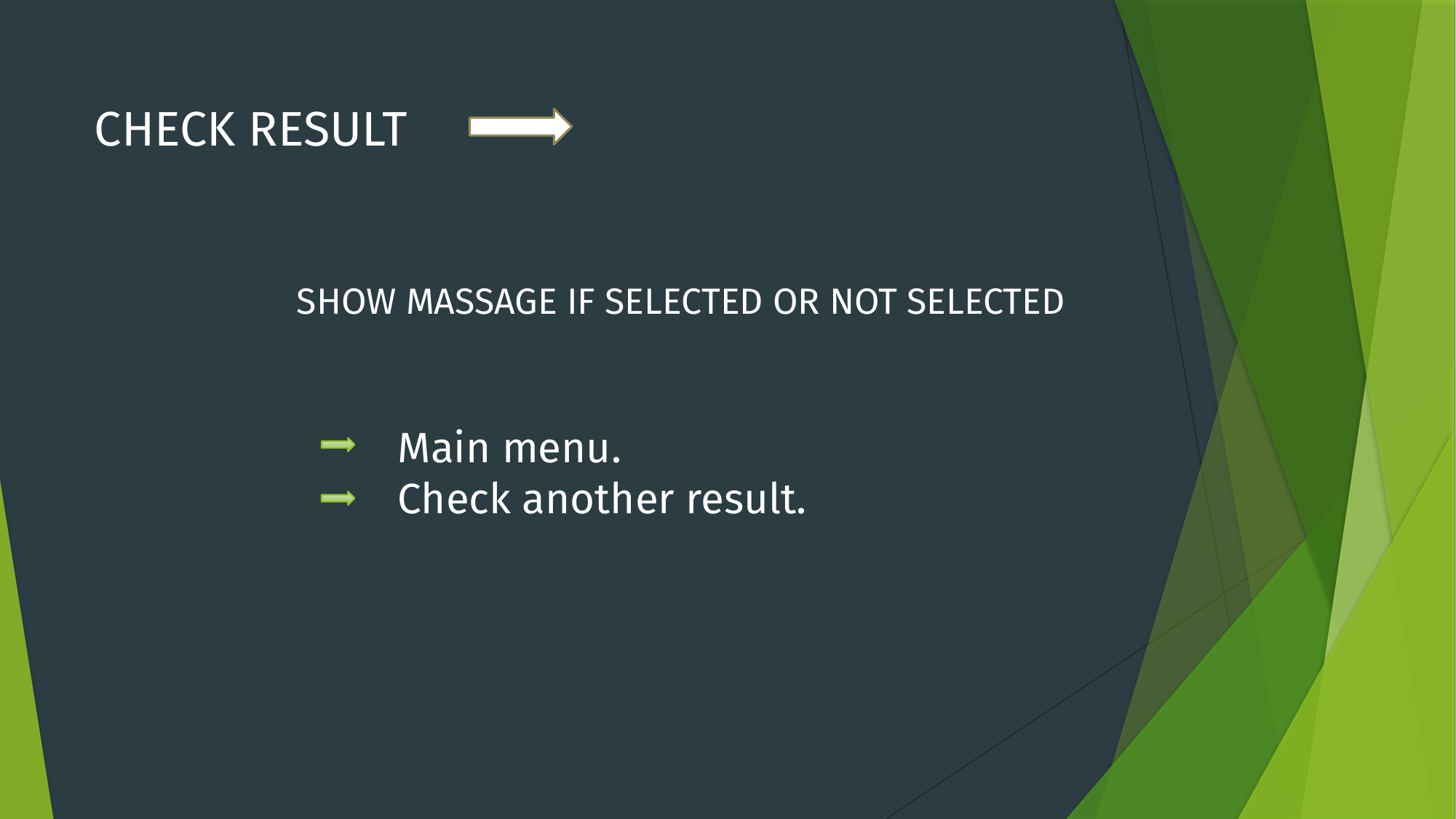

CHECK RESULT

SHOW MASSAGE IF SELECTED OR NOT SELECTED
Main menu.
Check another result.